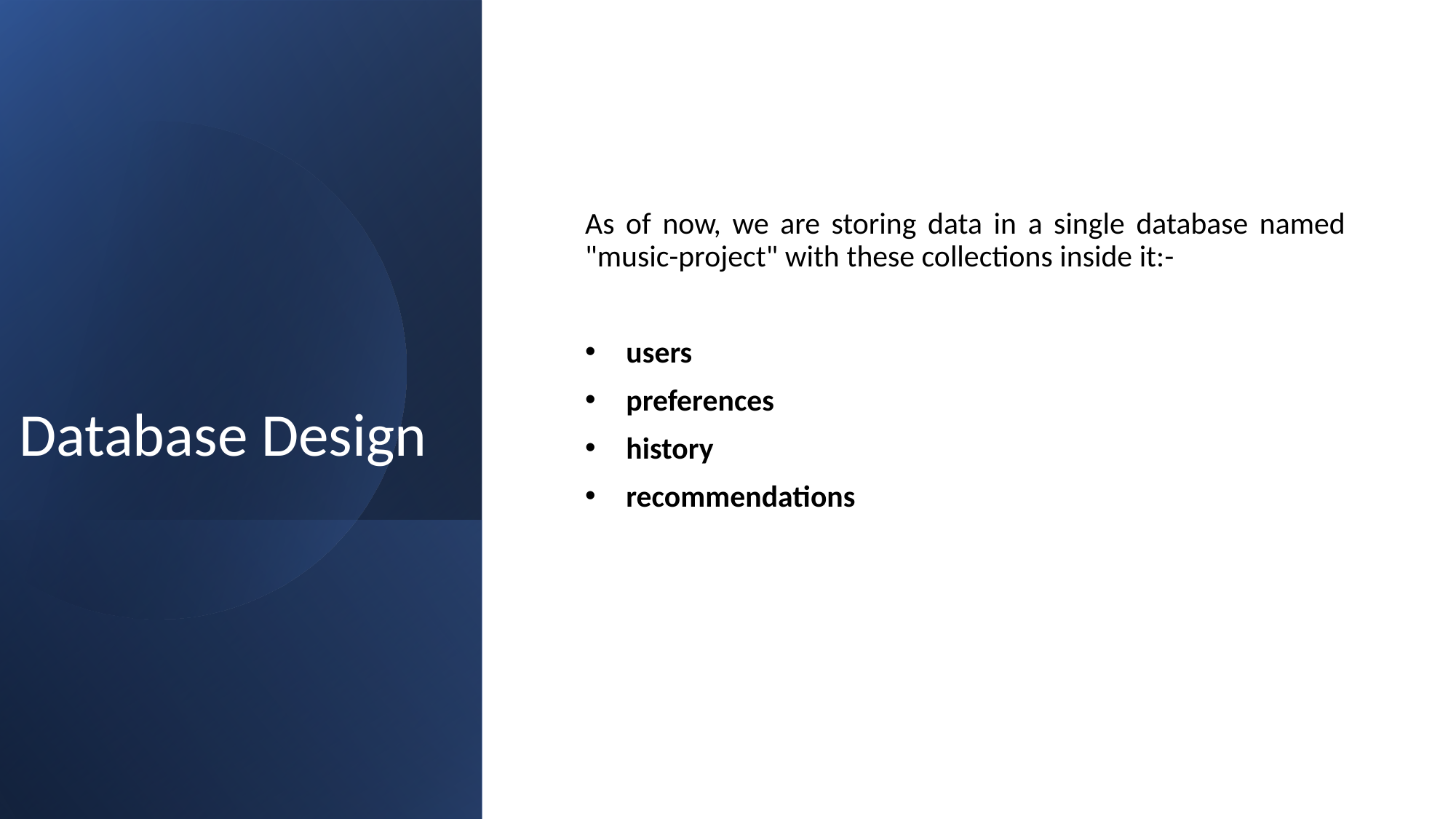

# Database Design
As of now, we are storing data in a single database named "music-project" with these collections inside it:-

users
preferences
history
recommendations